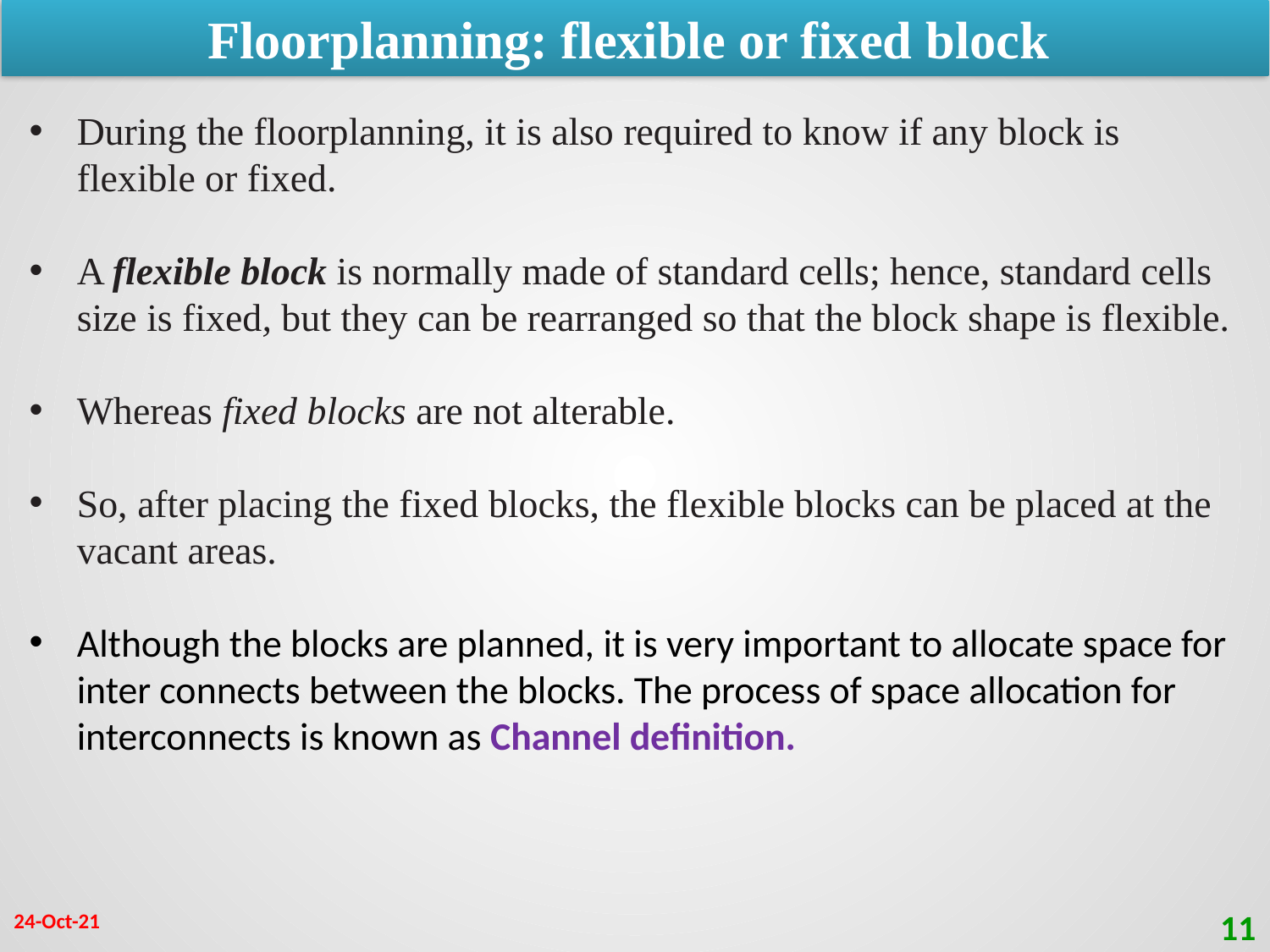

Floorplanning: flexible or fixed block
During the floorplanning, it is also required to know if any block is flexible or fixed.

A flexible block is normally made of standard cells; hence, standard cells size is fixed, but they can be rearranged so that the block shape is flexible.

Whereas fixed blocks are not alterable.

So, after placing the fixed blocks, the flexible blocks can be placed at the vacant areas.

Although the blocks are planned, it is very important to allocate space for inter connects between the blocks. The process of space allocation for interconnects is known as Channel definition.
24-Oct-21
11